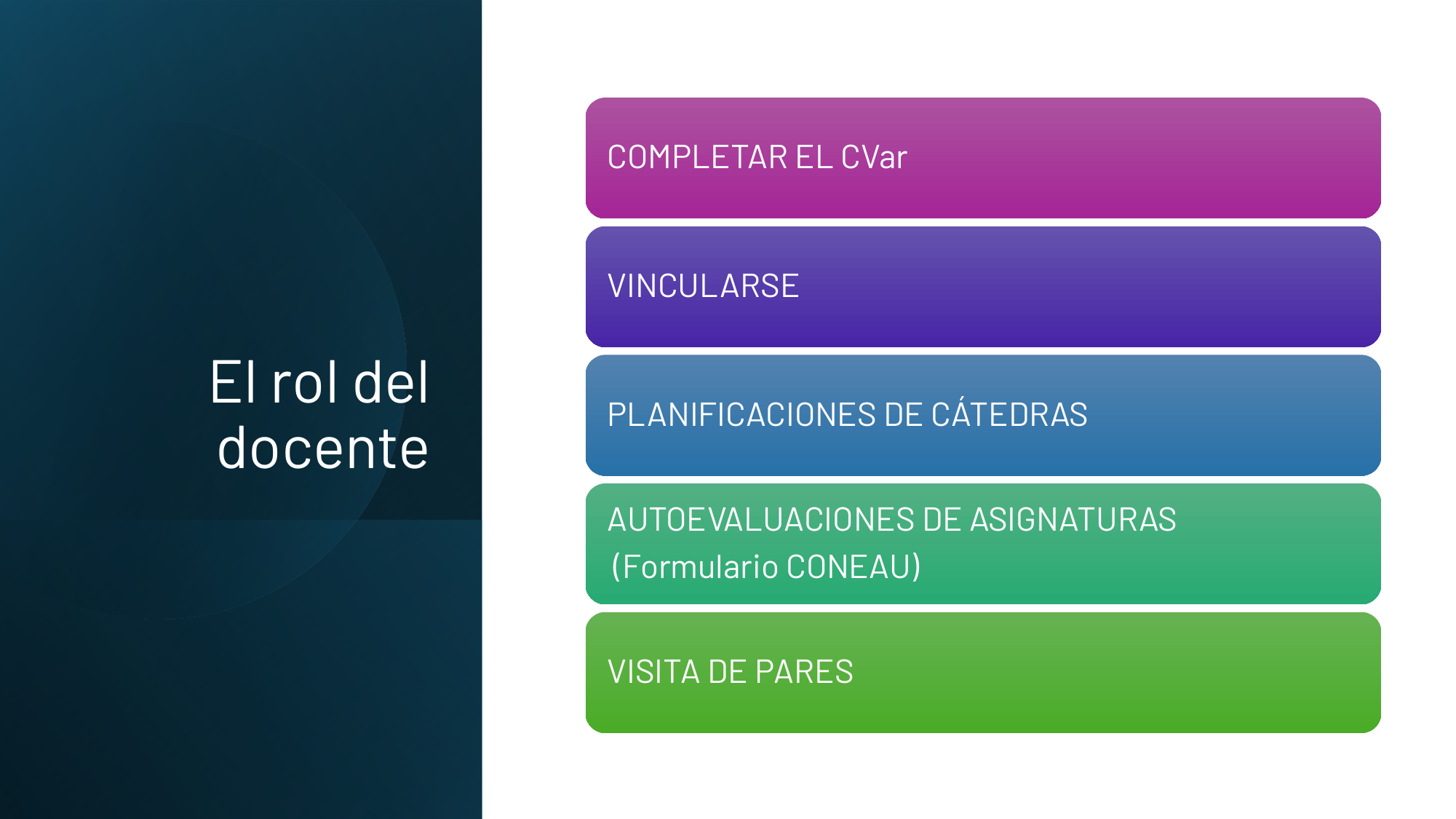

COMPLETAR EL CVar
VINCULARSE
PLANIFICACIONES DE CÁTEDRAS
AUTOEVALUACIONES DE ASIGNATURAS
 (Formulario CONEAU)
VISITA DE PARES

# El rol del docente